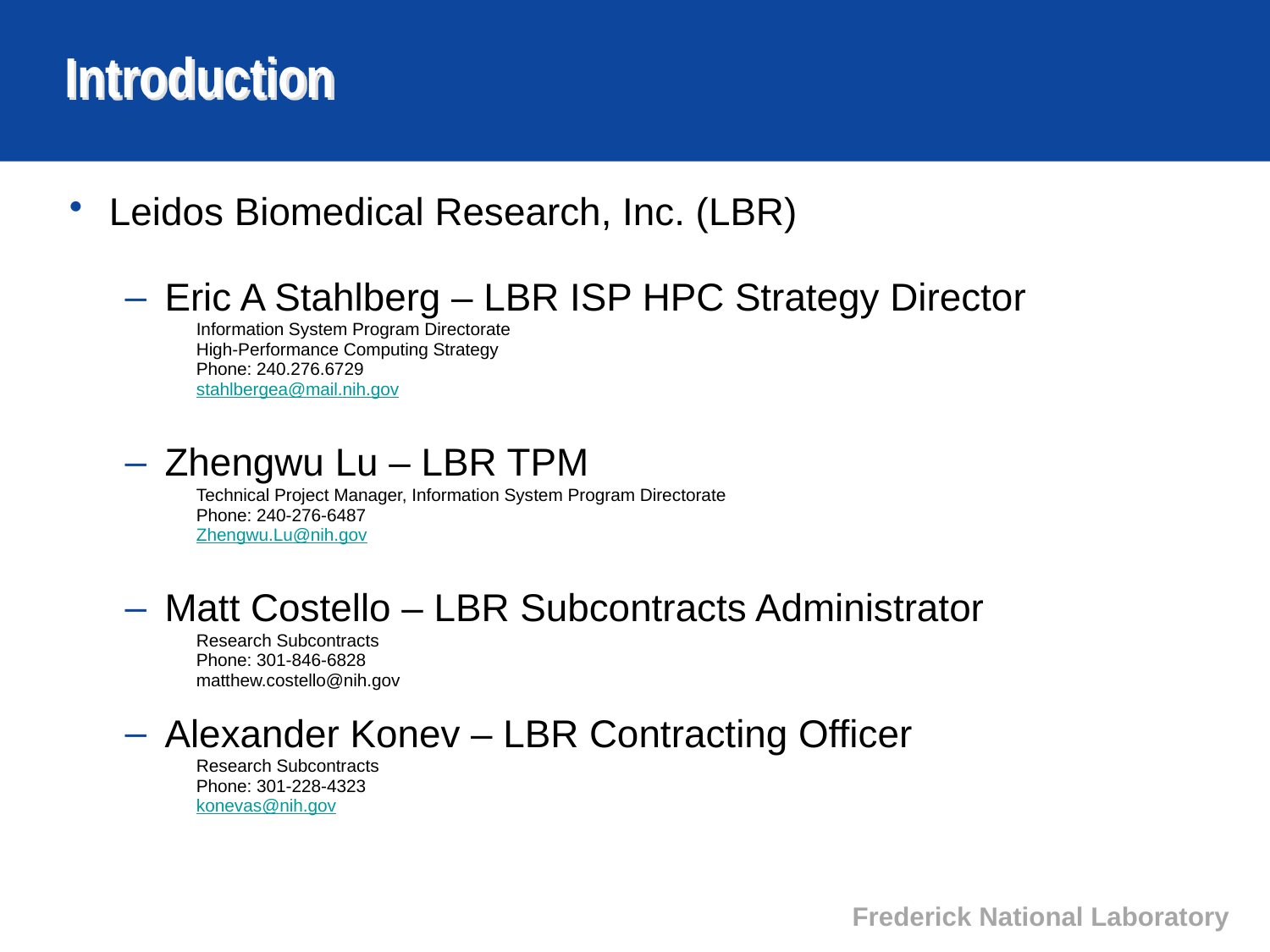

# Introduction
Leidos Biomedical Research, Inc. (LBR)

Eric A Stahlberg – LBR ISP HPC Strategy Director
Information System Program Directorate
High-Performance Computing Strategy
Phone: 240.276.6729
stahlbergea@mail.nih.gov

Zhengwu Lu – LBR TPM
Technical Project Manager, Information System Program Directorate
Phone: 240-276-6487
Zhengwu.Lu@nih.gov

Matt Costello – LBR Subcontracts Administrator
Research Subcontracts
Phone: 301-846-6828
matthew.costello@nih.gov
Alexander Konev – LBR Contracting Officer
Research Subcontracts
Phone: 301-228-4323
konevas@nih.gov